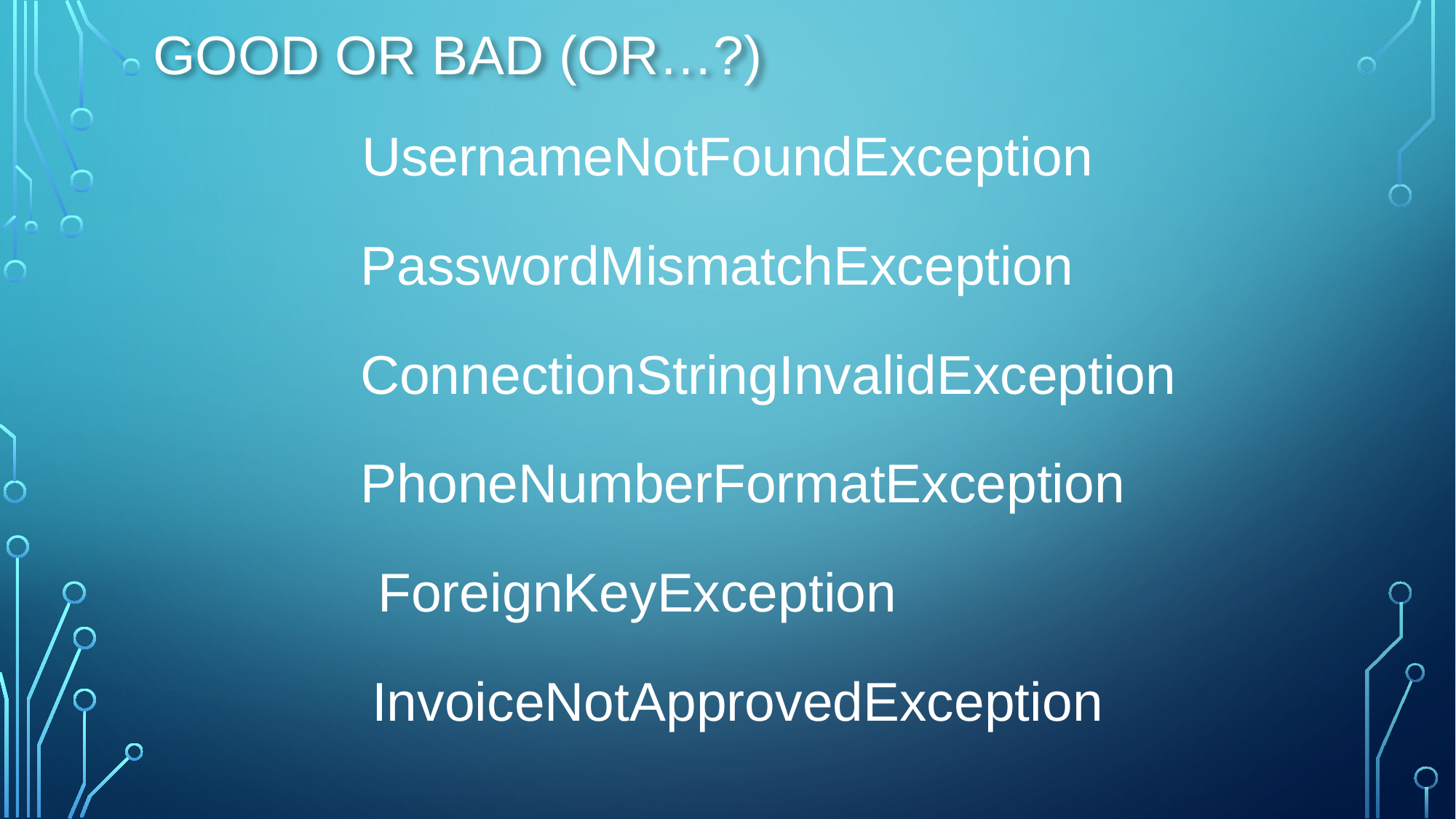

# Good Or Bad (Or…?)
UsernameNotFoundException
PasswordMismatchException
ConnectionStringInvalidException
PhoneNumberFormatException
ForeignKeyException
InvoiceNotApprovedException